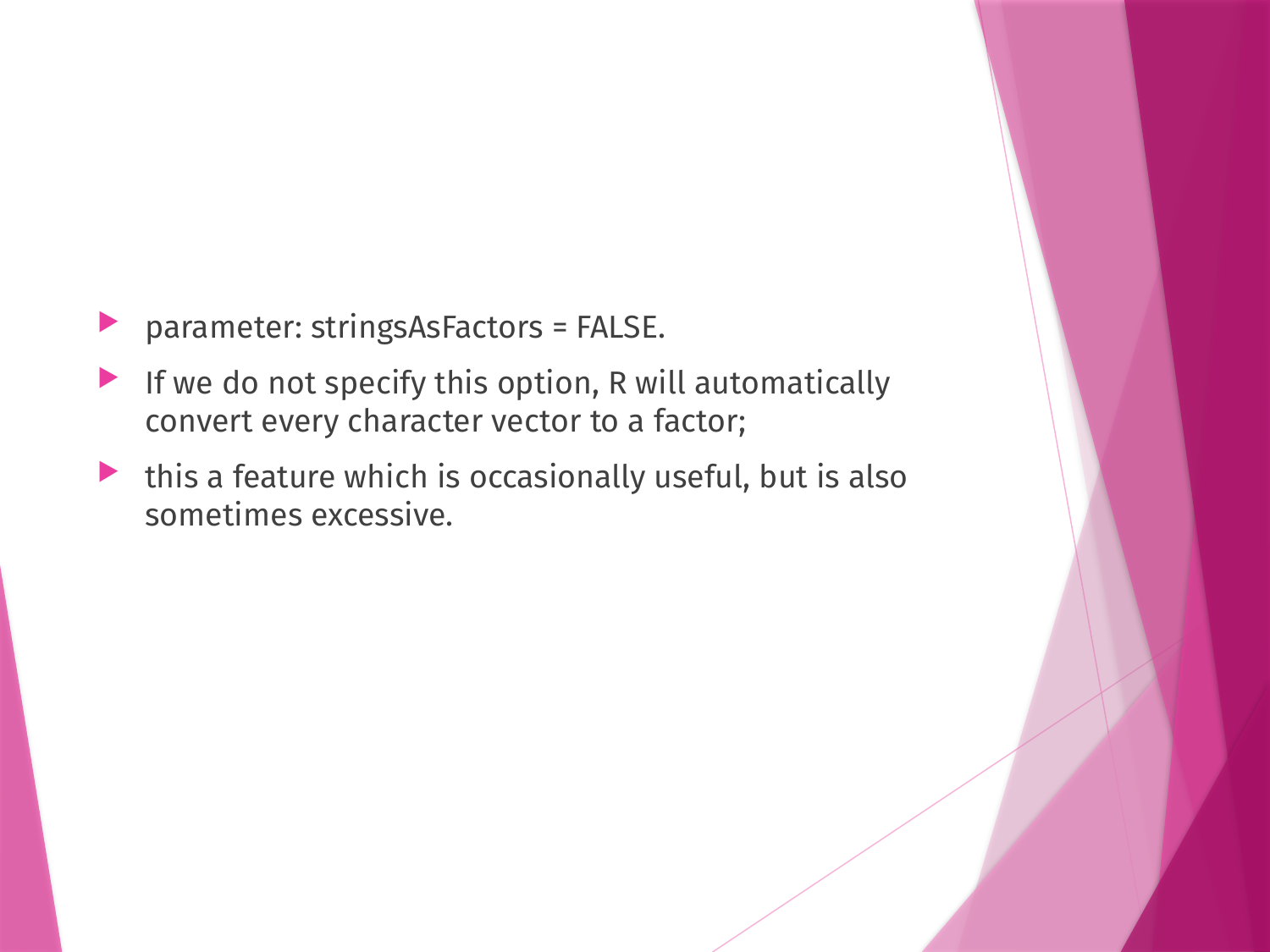

#
parameter: stringsAsFactors = FALSE.
If we do not specify this option, R will automatically convert every character vector to a factor;
this a feature which is occasionally useful, but is also sometimes excessive.